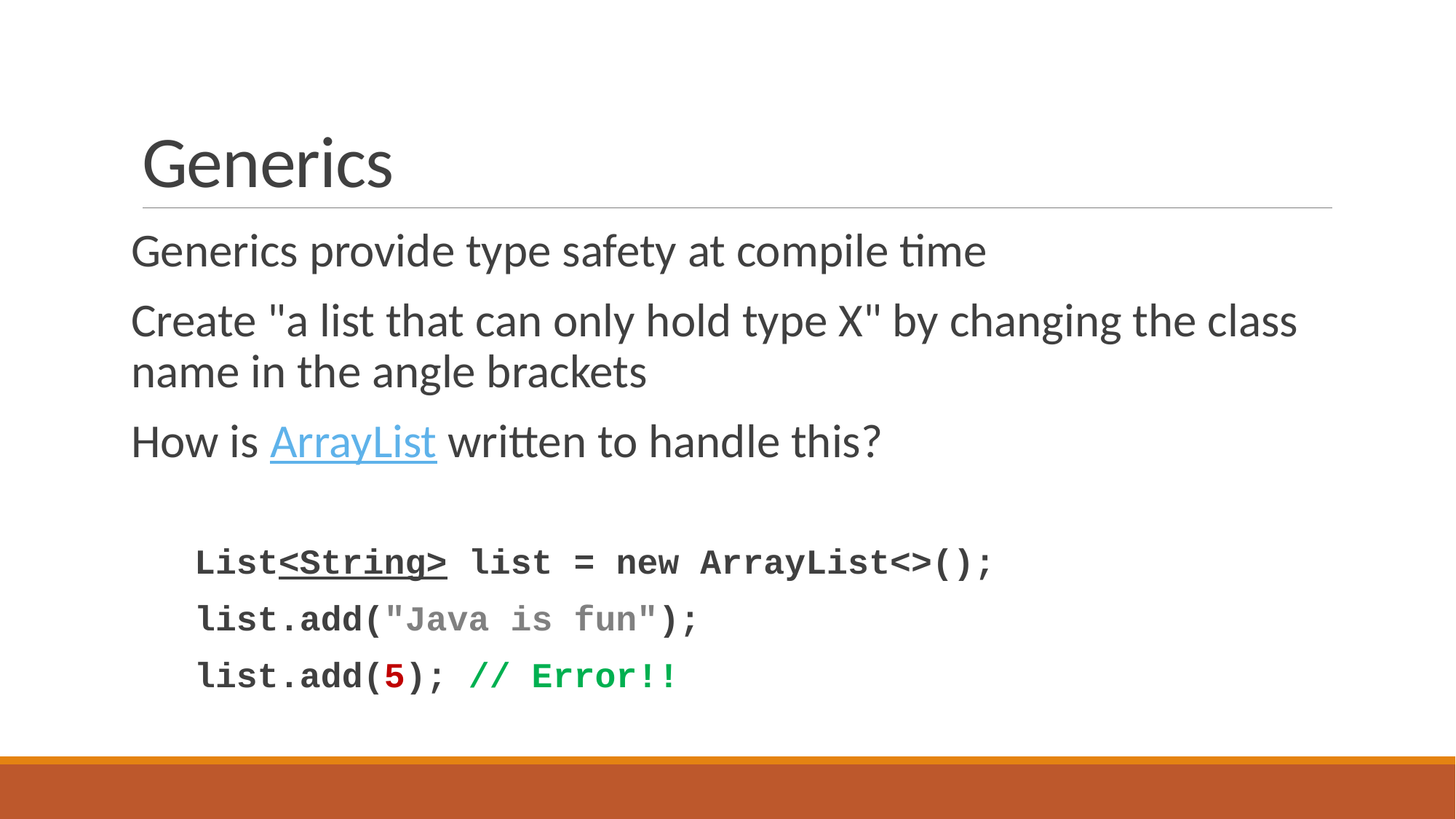

# Generics
Generics provide type safety at compile time
Create "a list that can only hold type X" by changing the class name in the angle brackets
How is ArrayList written to handle this?

   List<String> list = new ArrayList<>();
   list.add("Java is fun");
   list.add(5); // Error!!